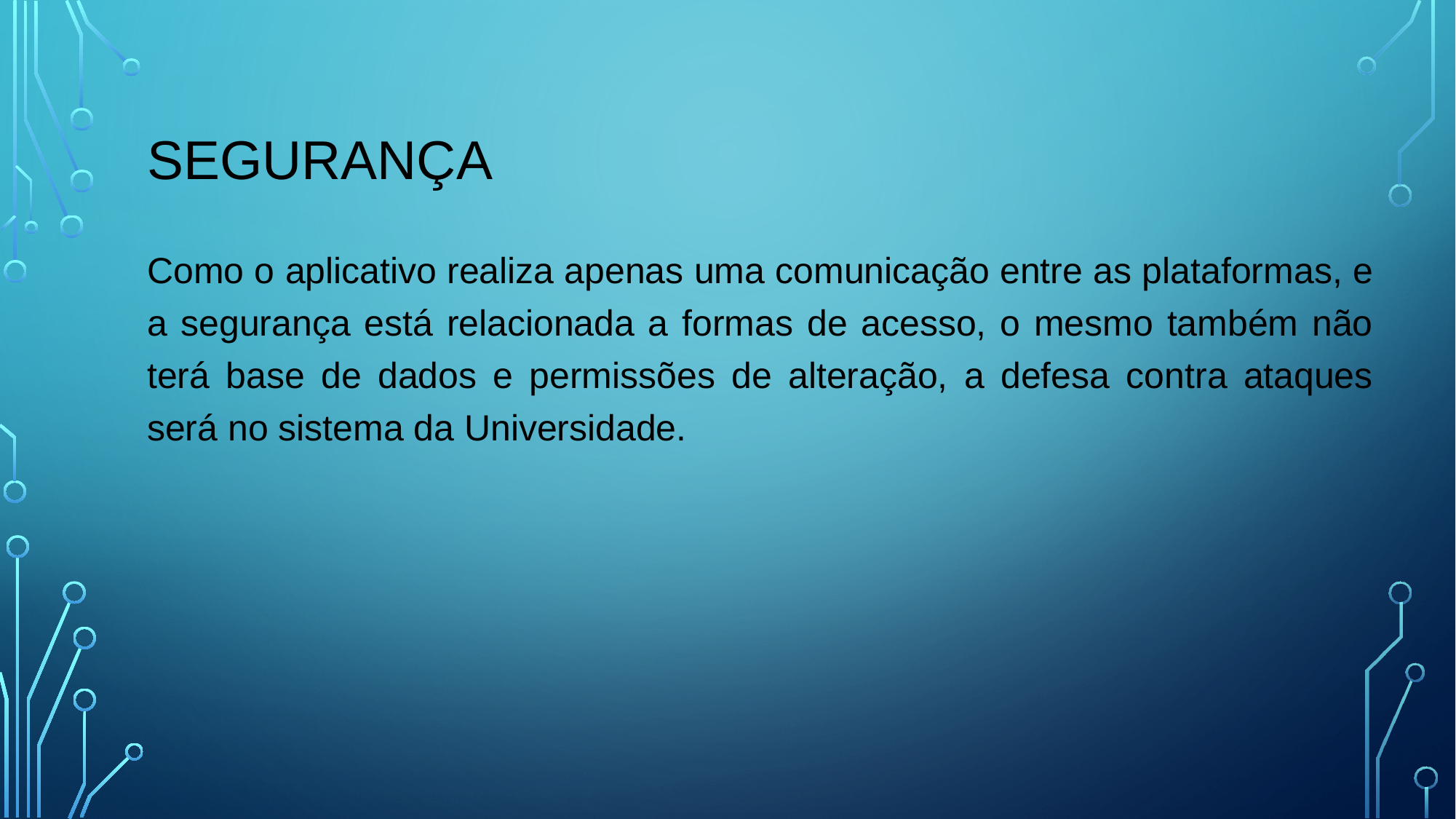

# segurança
Como o aplicativo realiza apenas uma comunicação entre as plataformas, e a segurança está relacionada a formas de acesso, o mesmo também não terá base de dados e permissões de alteração, a defesa contra ataques será no sistema da Universidade.